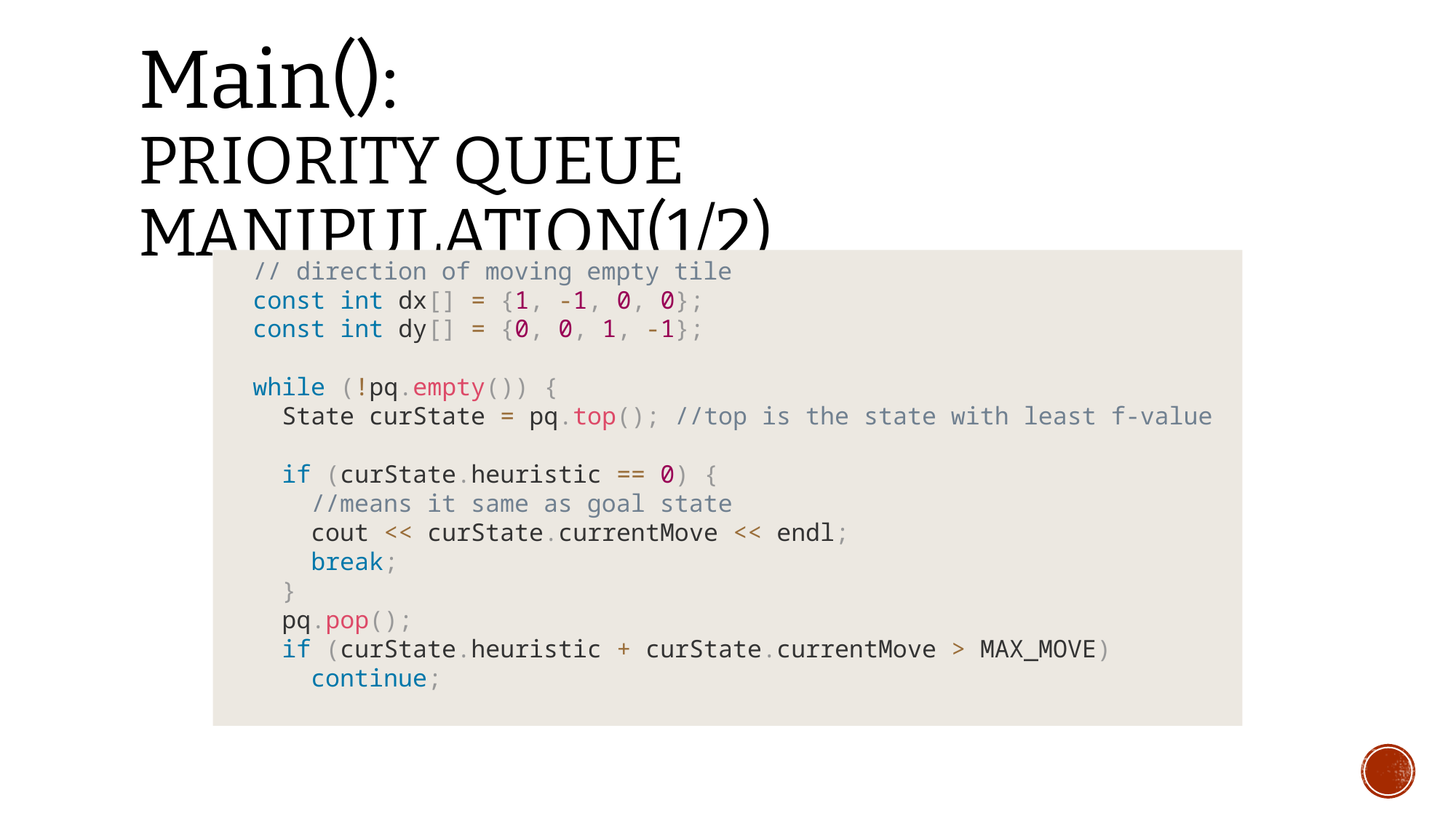

# Main(): priority queue manipulation(1/2)
  // direction of moving empty tile
  const int dx[] = {1, -1, 0, 0};
  const int dy[] = {0, 0, 1, -1};

  while (!pq.empty()) {
    State curState = pq.top(); //top is the state with least f-value

    if (curState.heuristic == 0) {
      //means it same as goal state
      cout << curState.currentMove << endl;
      break;
    }
    pq.pop();
    if (curState.heuristic + curState.currentMove > MAX_MOVE)
      continue;